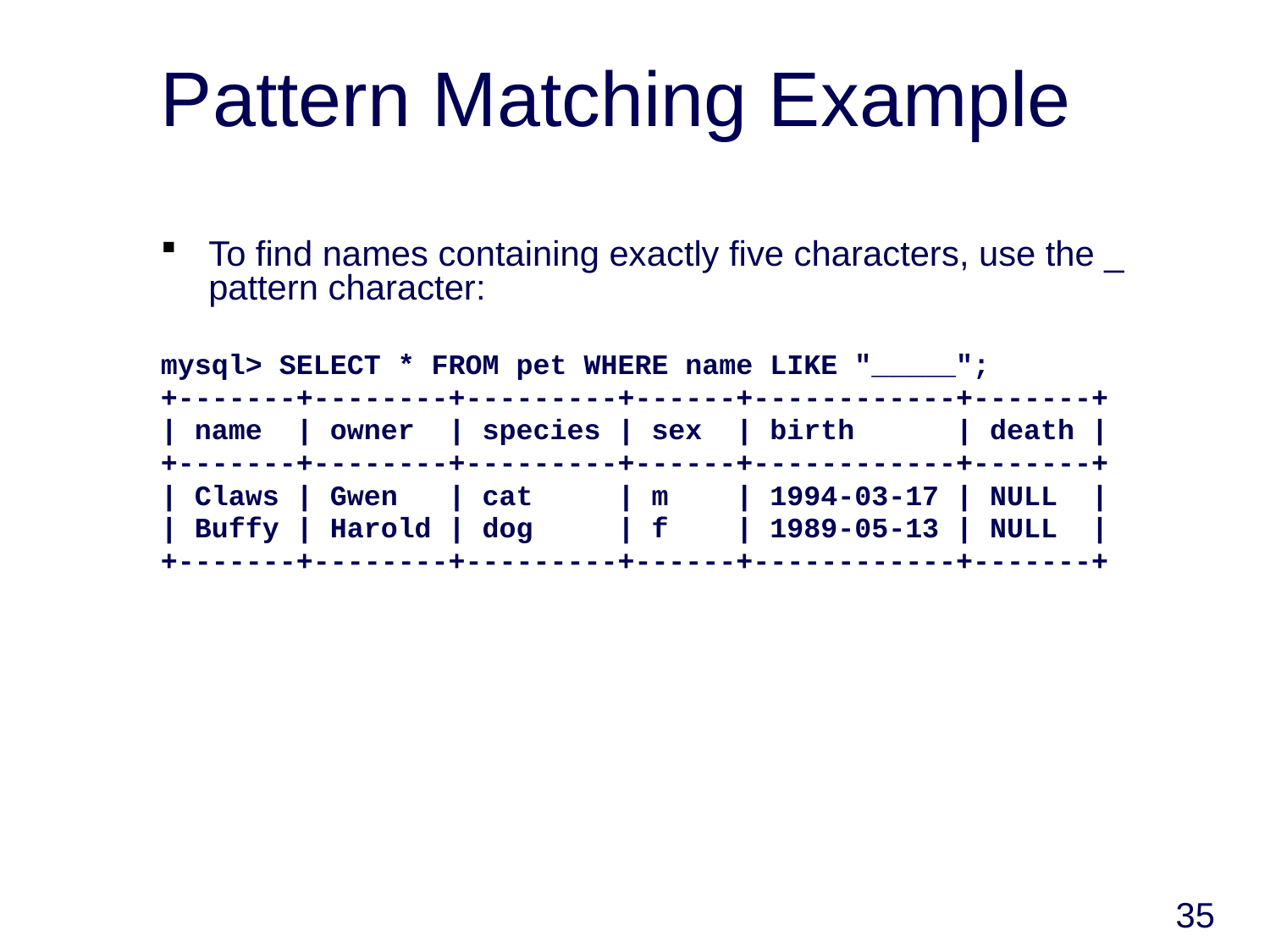

# Pattern Matching Example
To find names containing exactly five characters, use the _ pattern character:

mysql> SELECT * FROM pet WHERE name LIKE "_____";
+-------+--------+---------+------+------------+-------+
| name  | owner  | species | sex  | birth      | death |
+-------+--------+---------+------+------------+-------+
| Claws | Gwen   | cat     | m    | 1994-03-17 | NULL  |
| Buffy | Harold | dog     | f    | 1989-05-13 | NULL  |
+-------+--------+---------+------+------------+-------+
35